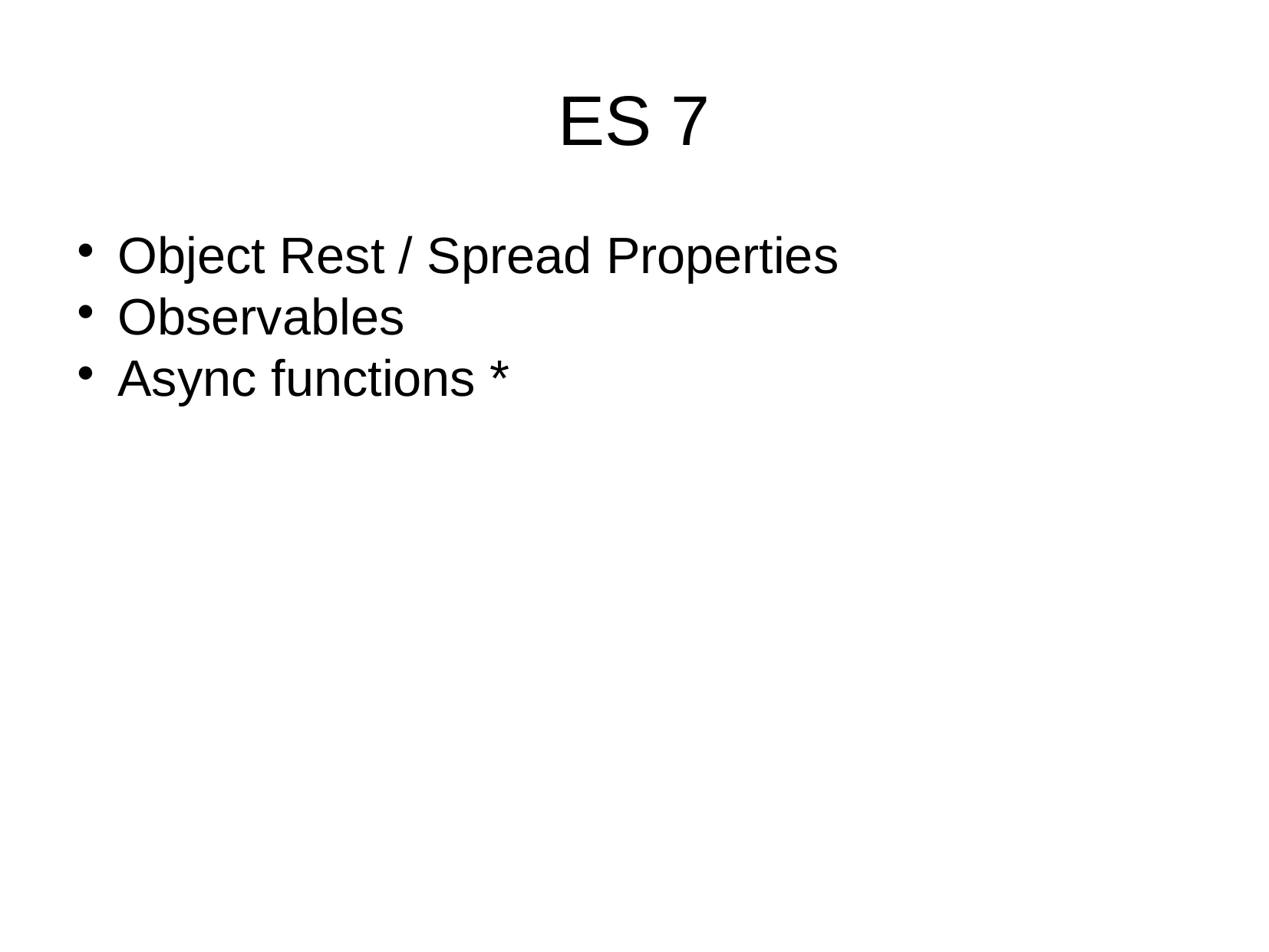

ES 7
Object Rest / Spread Properties
Observables
Async functions *